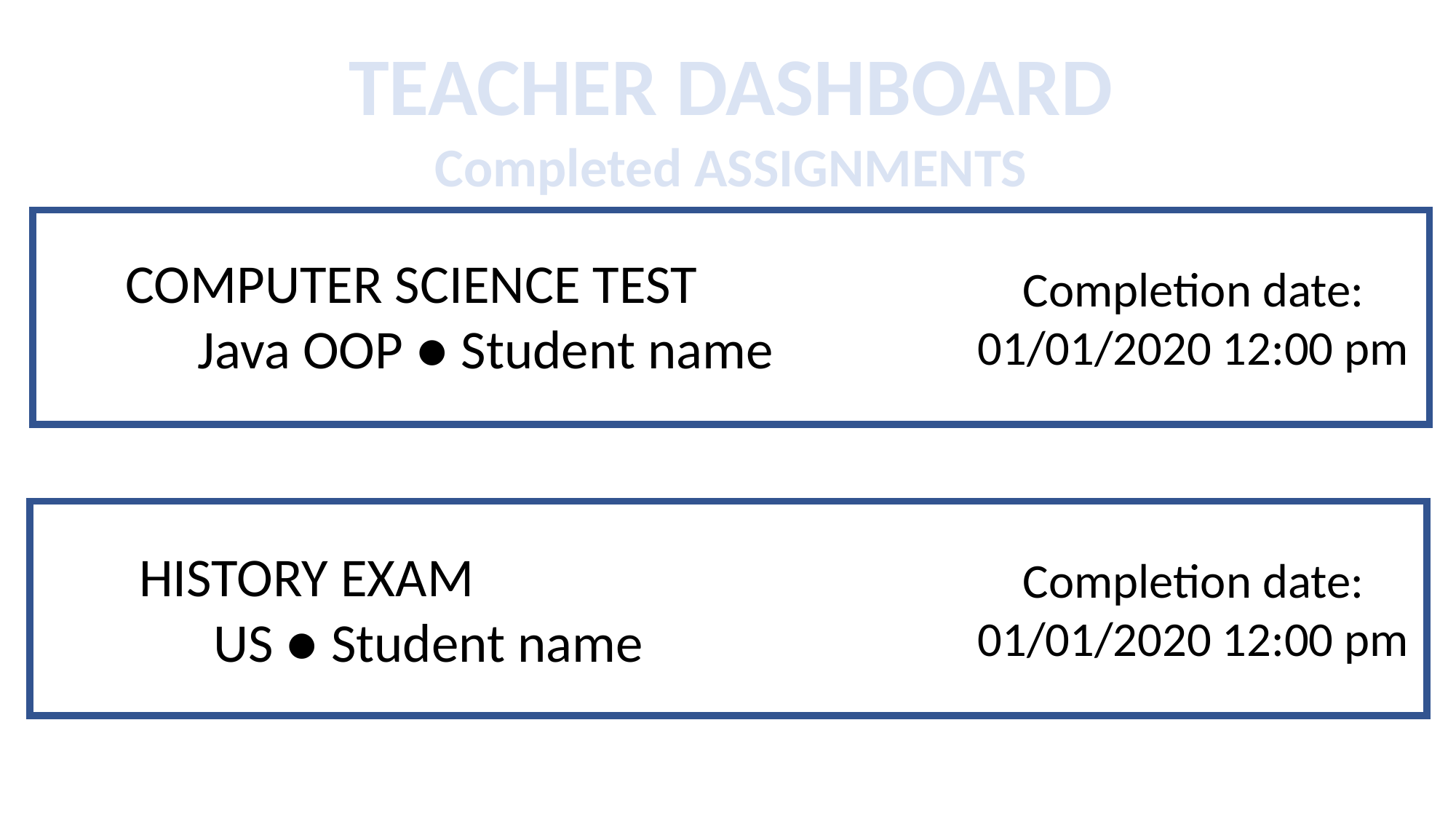

TEACHER DASHBOARD
Completed ASSIGNMENTS

COMPUTER SCIENCE TEST
           Java OOP ● Student name
Completion date:
01/01/2020 12:00 pm

HISTORY EXAM
      US ● Student name
Completion date:
01/01/2020 12:00 pm